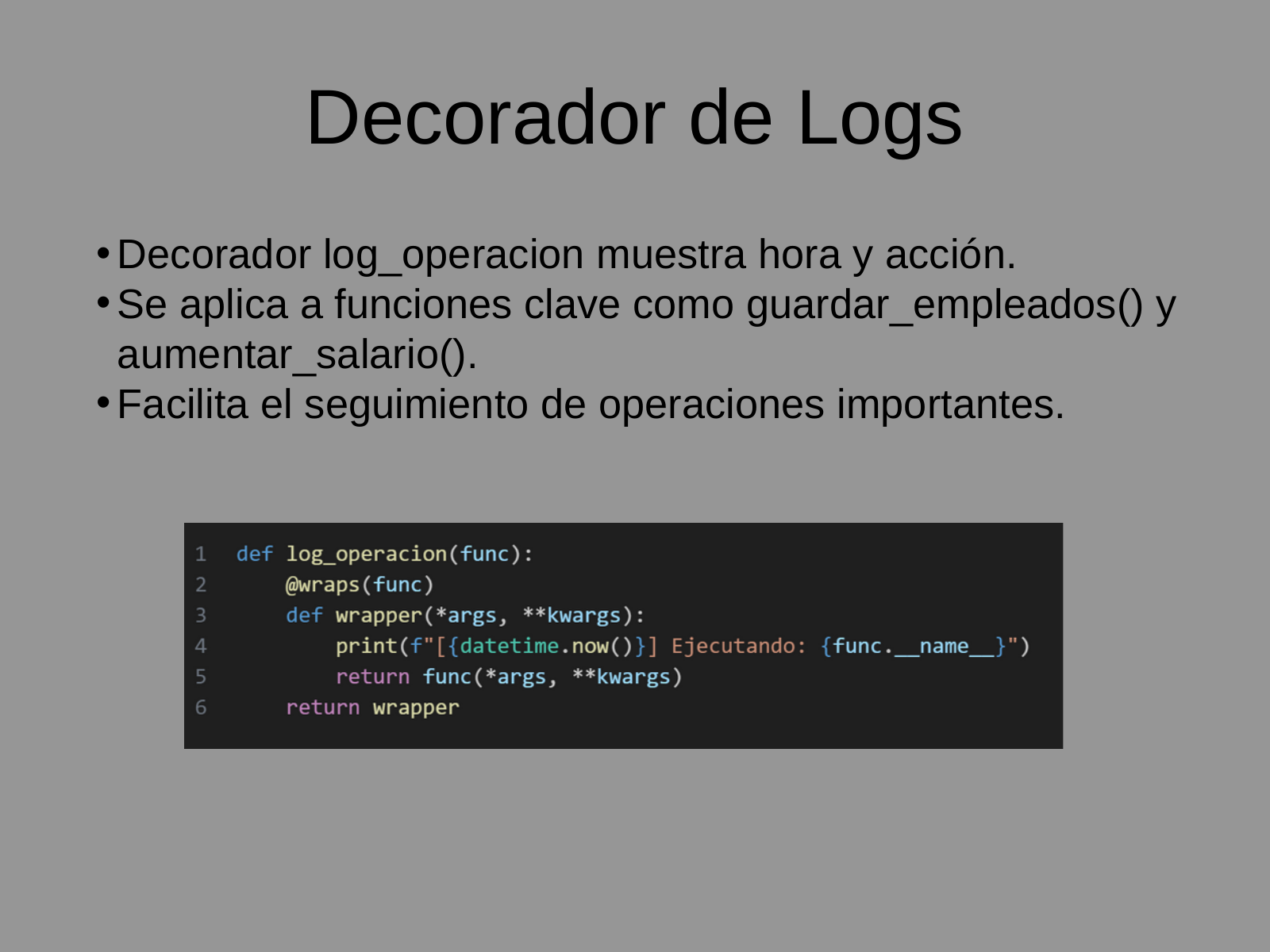

Decorador de Logs
Decorador log_operacion muestra hora y acción.
Se aplica a funciones clave como guardar_empleados() y aumentar_salario().
Facilita el seguimiento de operaciones importantes.